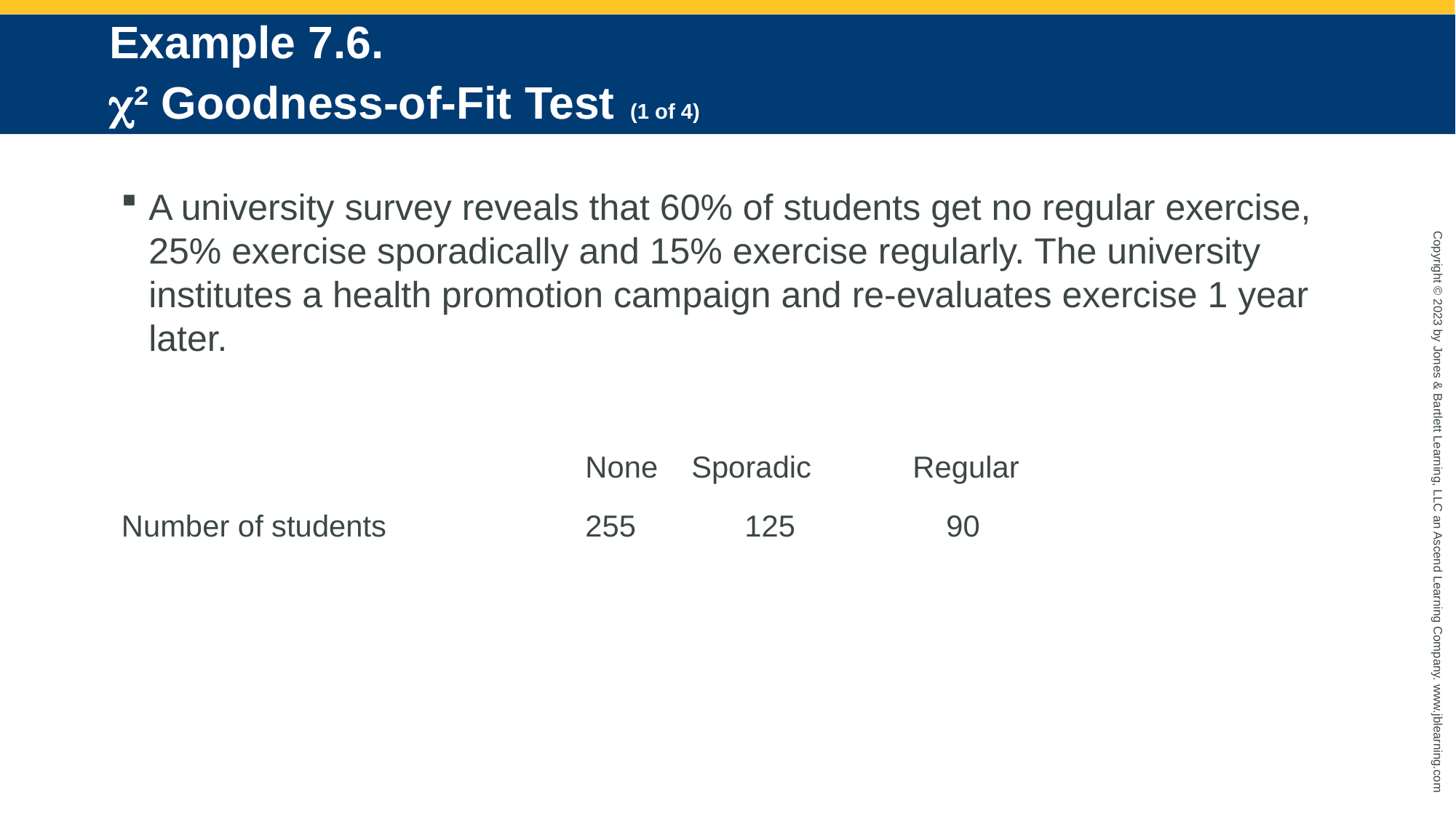

# Example 7.6. χ2 Goodness-of-Fit Test (1 of 4)
A university survey reveals that 60% of students get no regular exercise, 25% exercise sporadically and 15% exercise regularly. The university institutes a health promotion campaign and re-evaluates exercise 1 year later.

					None    Sporadic	Regular
Number of students		255	      125        	    90